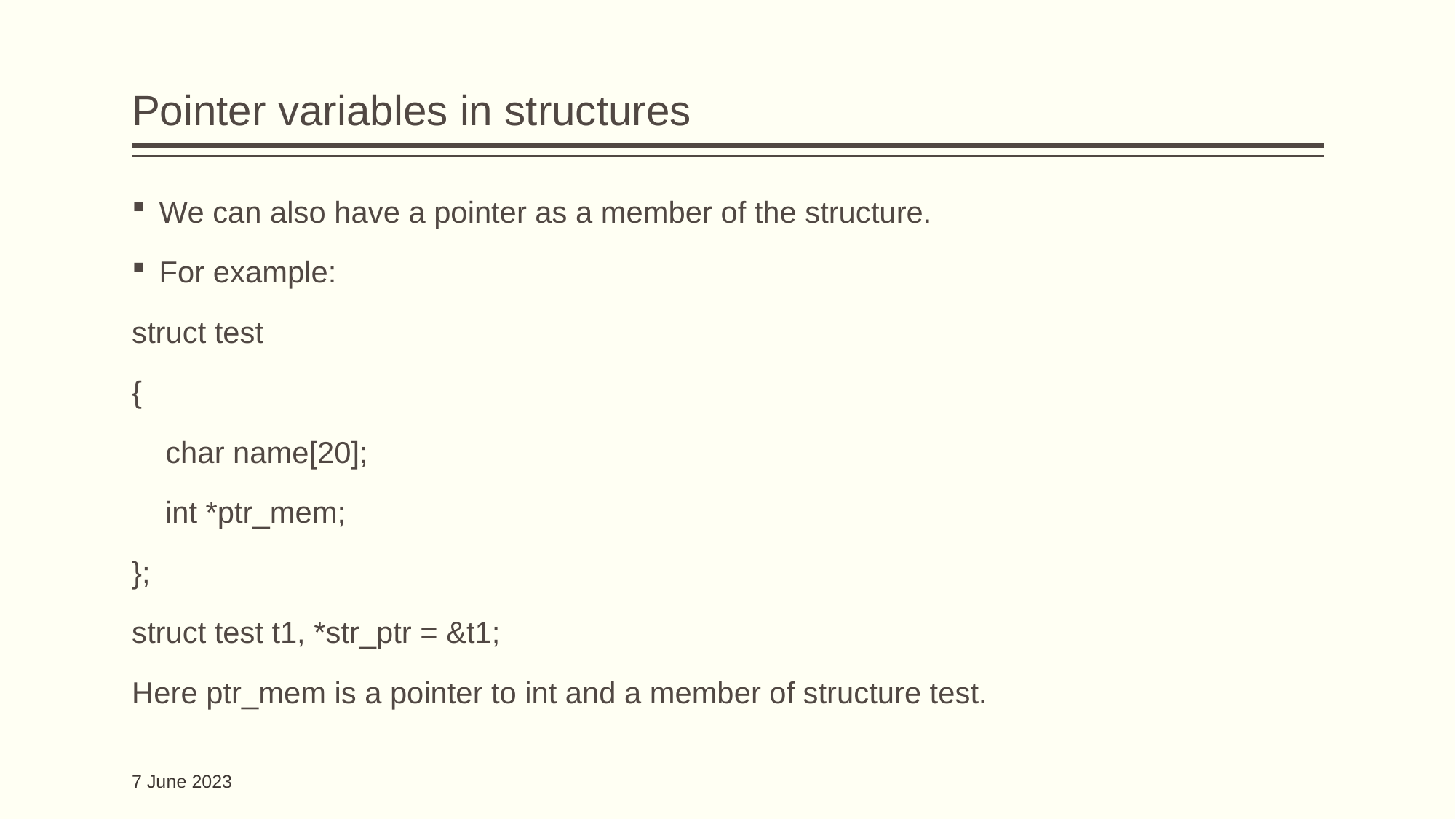

# Pointer variables in structures
We can also have a pointer as a member of the structure.
For example:
struct test
{
    char name[20];
    int *ptr_mem;
};
struct test t1, *str_ptr = &t1;
Here ptr_mem is a pointer to int and a member of structure test.
7 June 2023